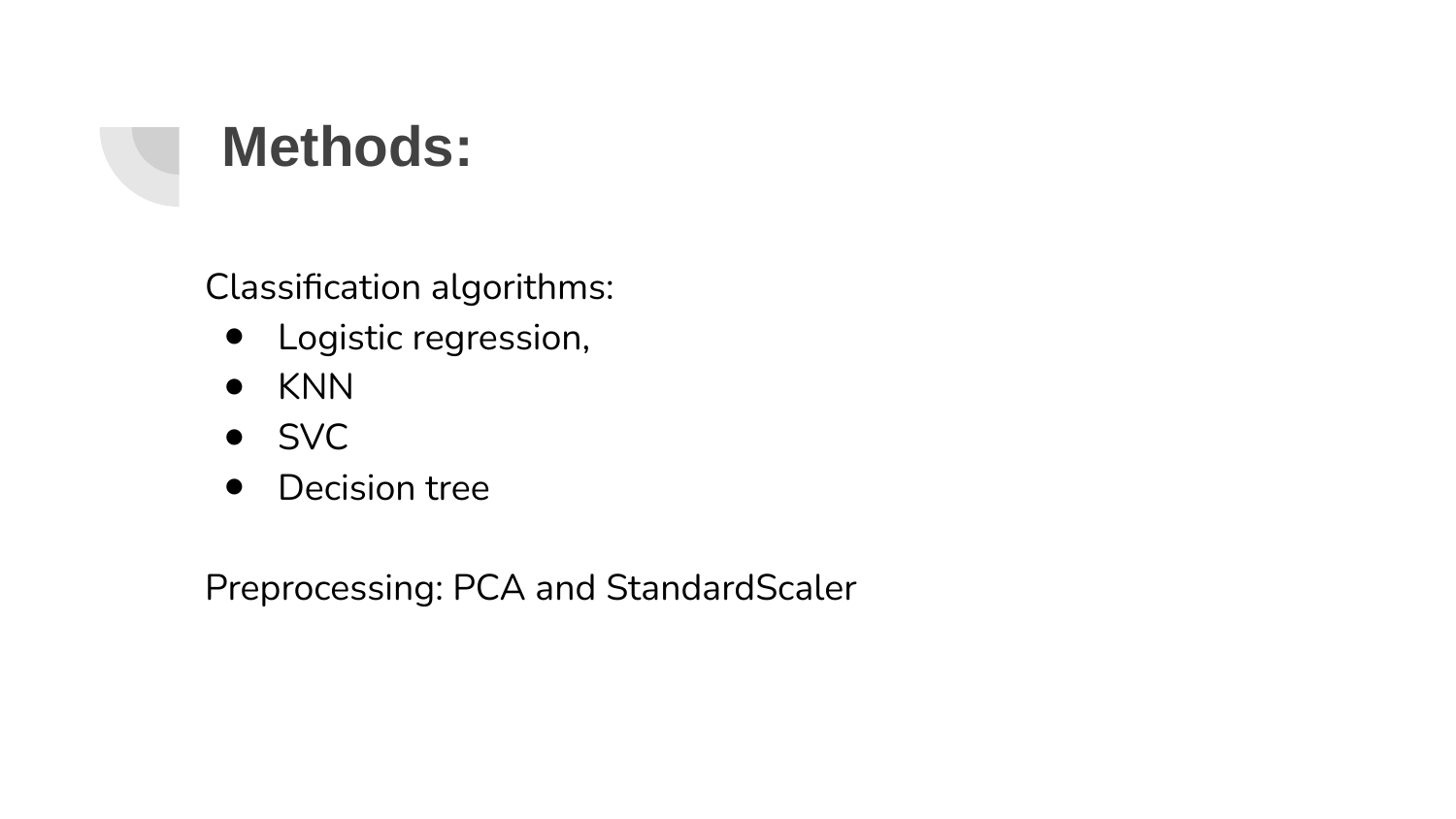

# Methods:
Classification algorithms:
Logistic regression,
KNN
SVC
Decision tree

Preprocessing: PCA and StandardScaler